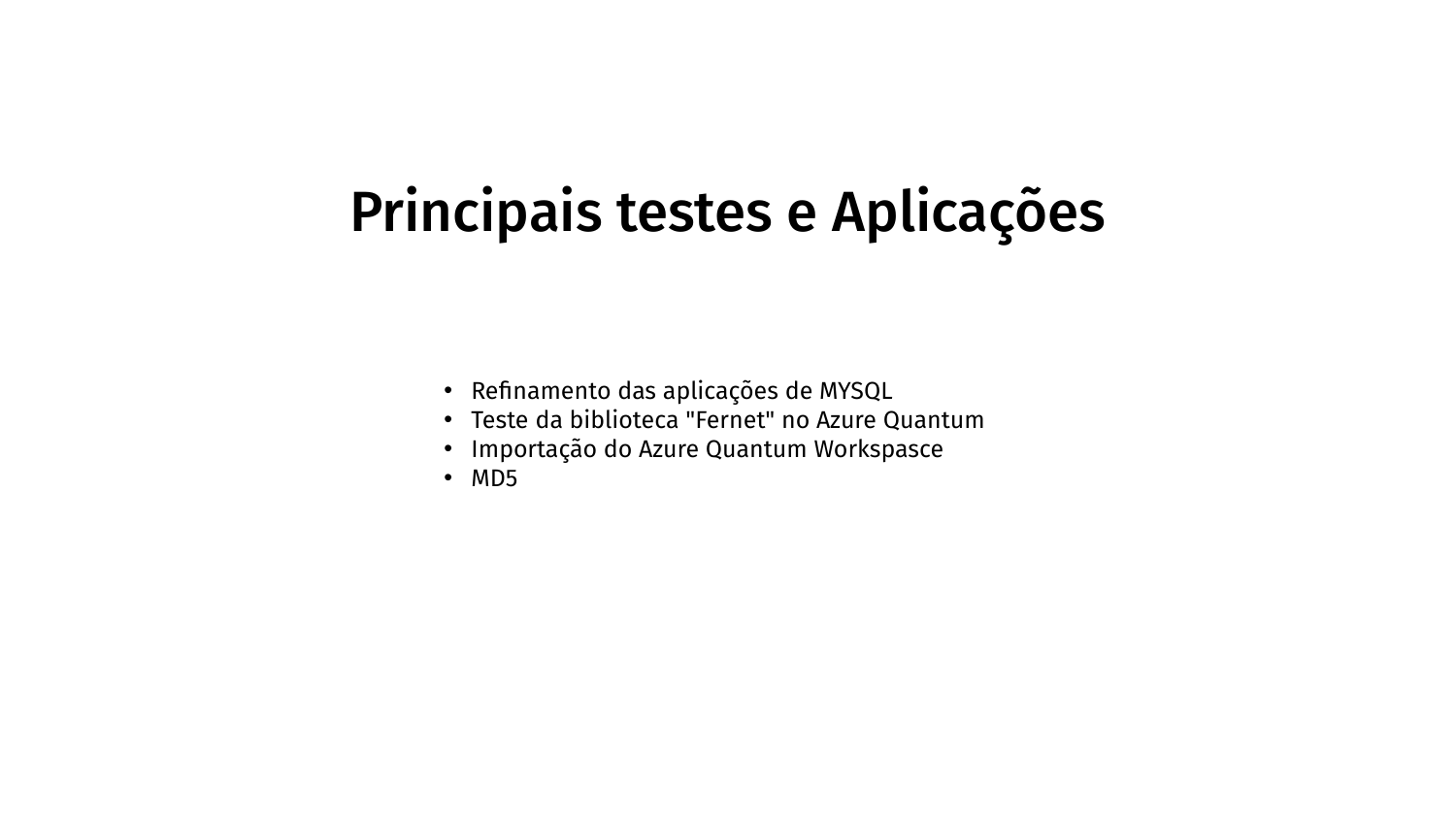

Principais testes e Aplicações
Refinamento das aplicações de MYSQL
Teste da biblioteca "Fernet" no Azure Quantum
Importação do Azure Quantum Workspasce
MD5